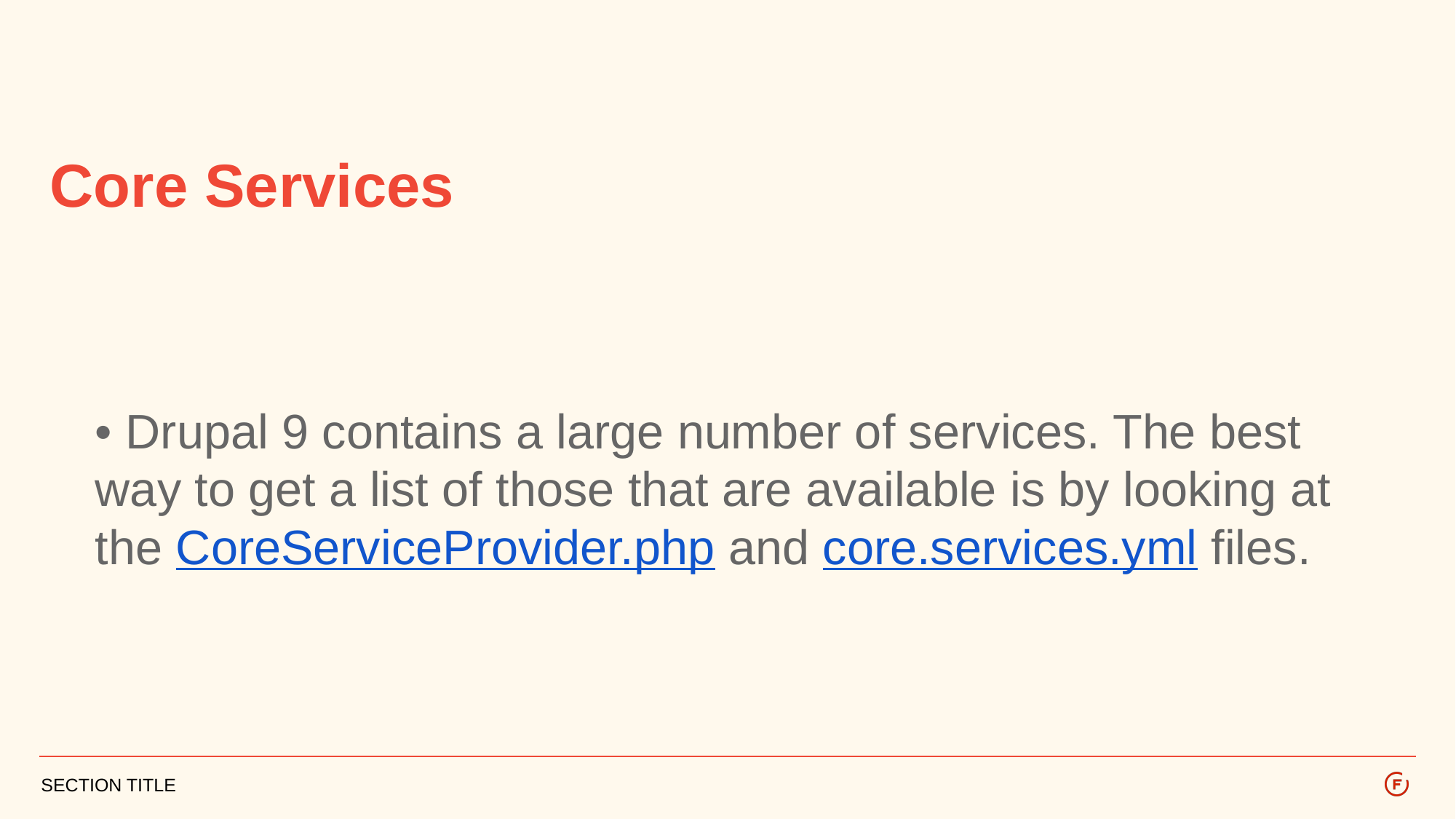

# Core Services

• Drupal 9 contains a large number of services. The best way to get a list of those that are available is by looking at the CoreServiceProvider.php and core.services.yml files.
SECTION TITLE